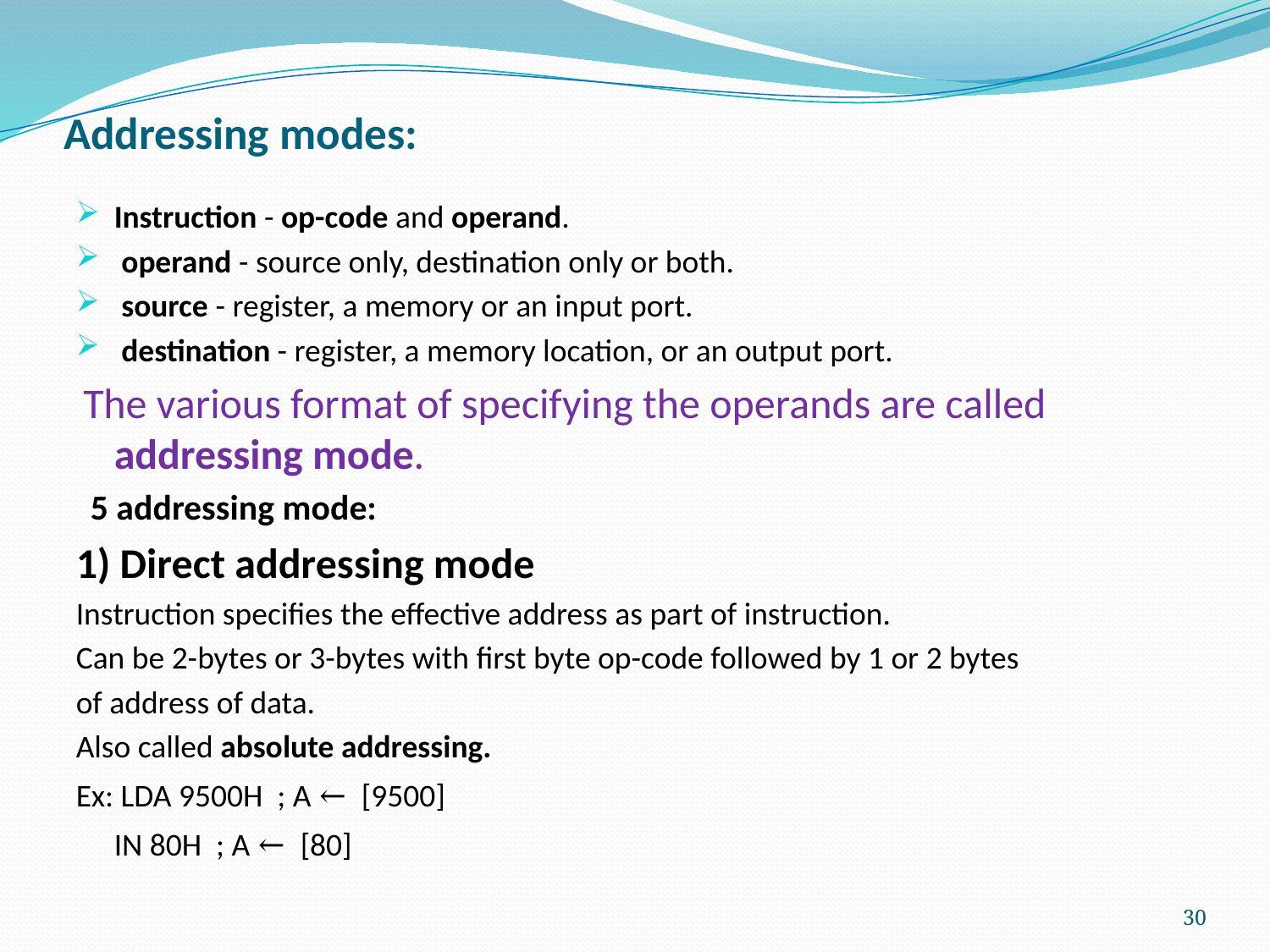

# Addressing modes:
Instruction - op-code and operand.
 operand - source only, destination only or both.
 source - register, a memory or an input port.
 destination - register, a memory location, or an output port.
 The various format of specifying the operands are called addressing mode.
  5 addressing mode:
1) Direct addressing mode
Instruction specifies the effective address as part of instruction.
Can be 2-bytes or 3-bytes with first byte op-code followed by 1 or 2 bytes
of address of data.
Also called absolute addressing.
Ex: LDA 9500H  ; A ←  [9500]
	IN 80H  ; A ←  [80]
30